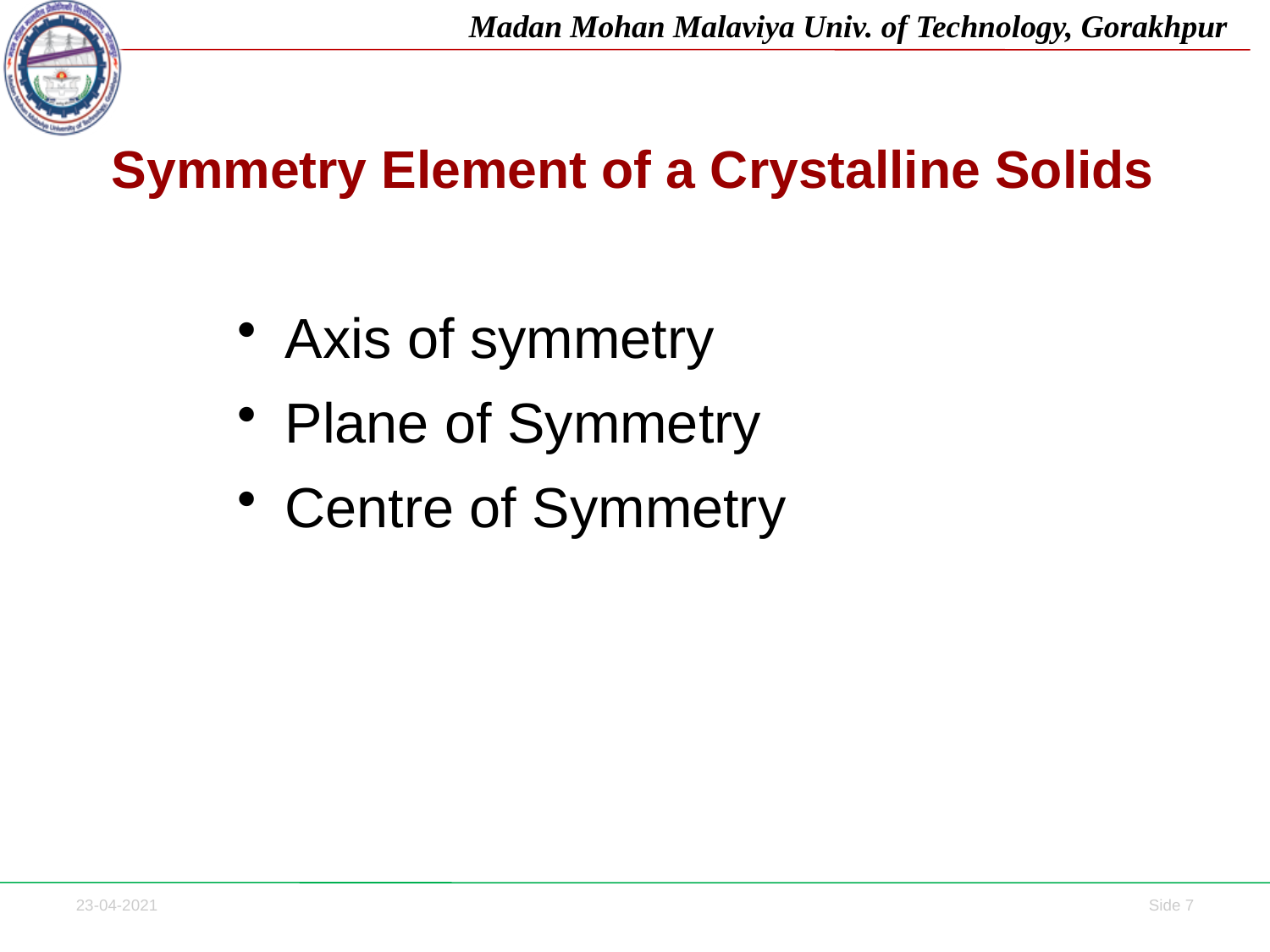

# Symmetry Element of a Crystalline Solids
Axis of symmetry
Plane of Symmetry
Centre of Symmetry